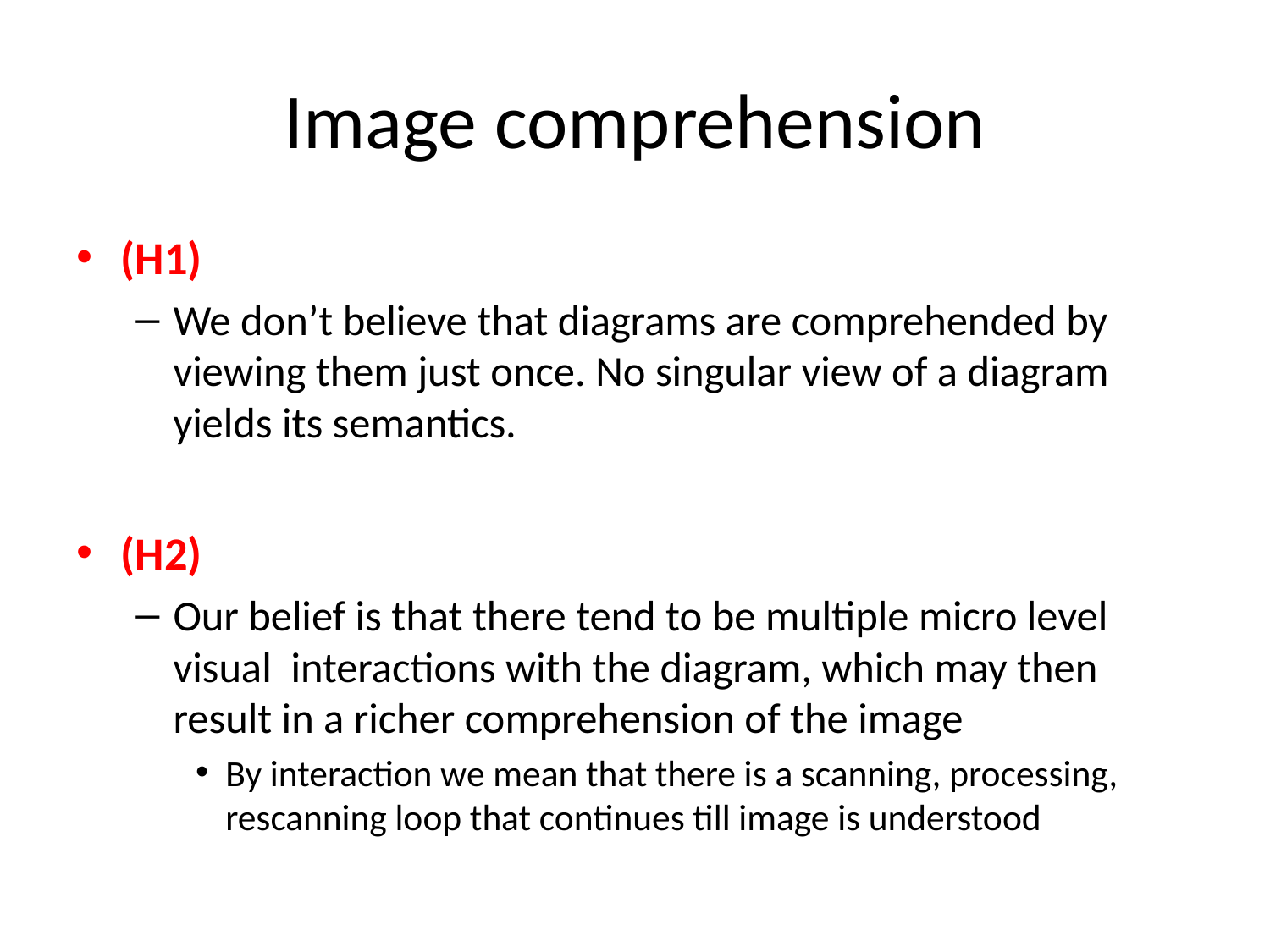

# Image comprehension
(H1)
We don’t believe that diagrams are comprehended by viewing them just once. No singular view of a diagram yields its semantics.

(H2)
Our belief is that there tend to be multiple micro level visual  interactions with the diagram, which may then result in a richer comprehension of the image
By interaction we mean that there is a scanning, processing, rescanning loop that continues till image is understood